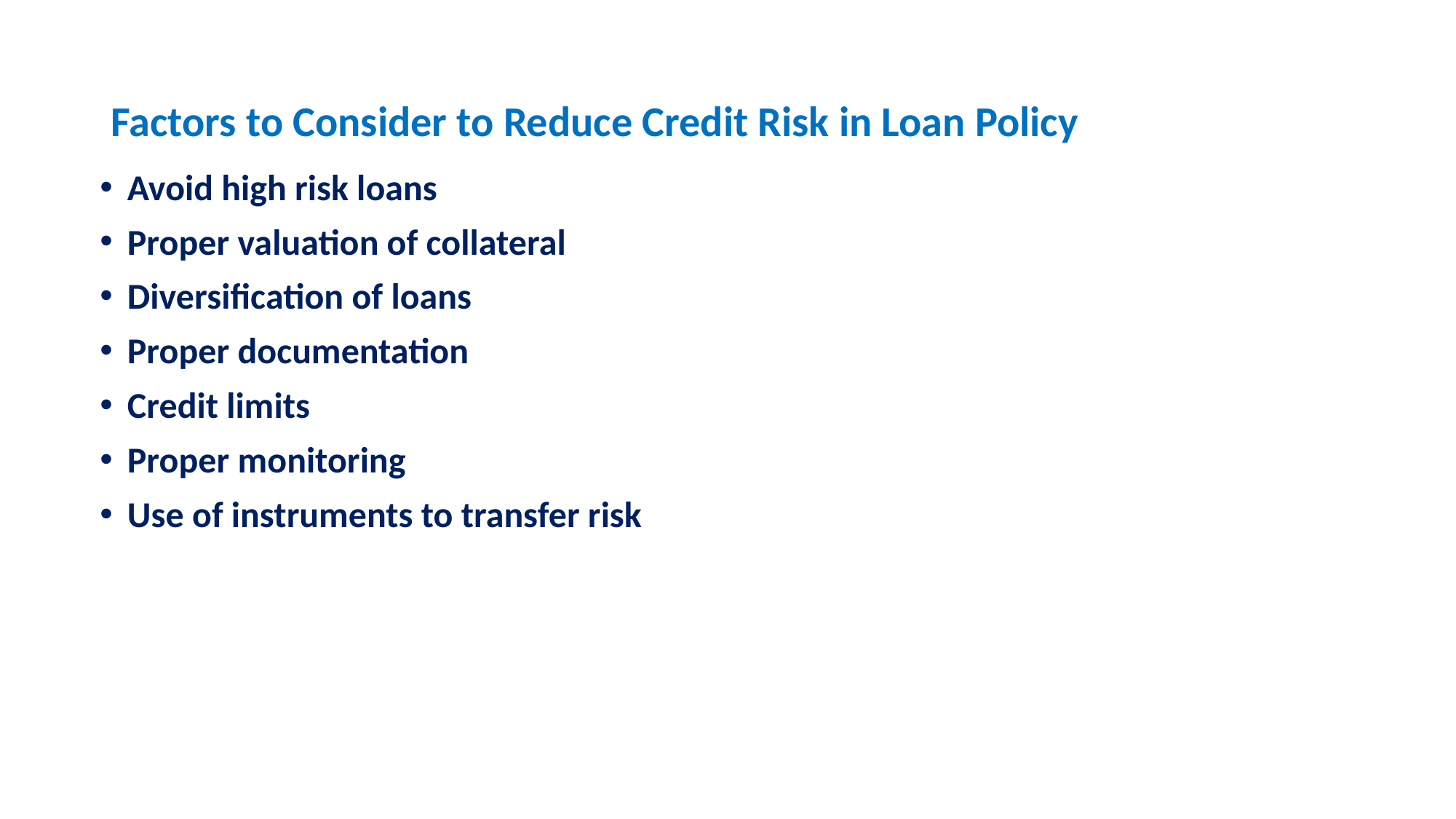

# Factors to Consider to Reduce Credit Risk in Loan Policy
Avoid high risk loans
Proper valuation of collateral
Diversification of loans
Proper documentation
Credit limits
Proper monitoring
Use of instruments to transfer risk